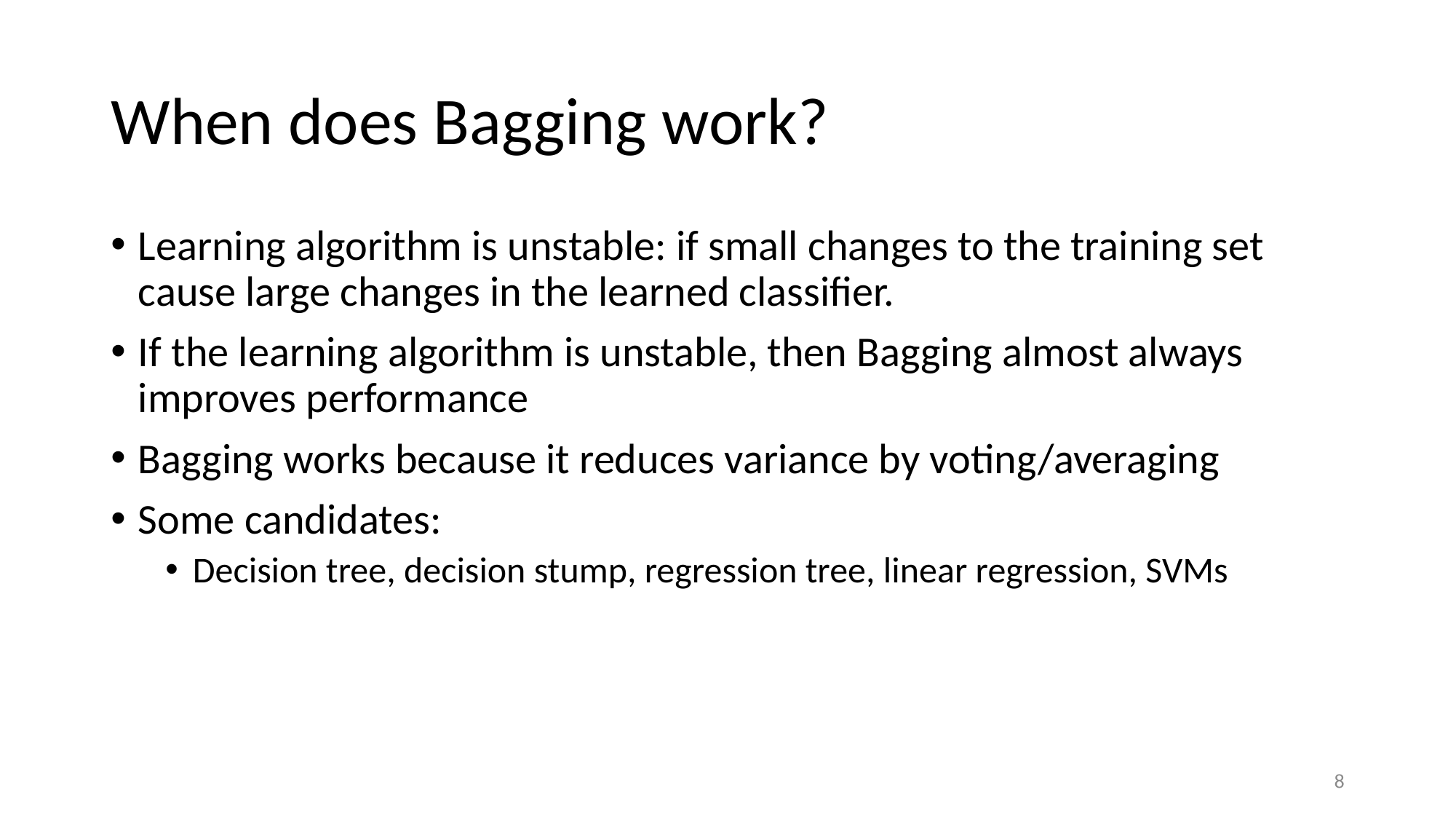

# When does Bagging work?
Learning algorithm is unstable: if small changes to the training set cause large changes in the learned classifier.
If the learning algorithm is unstable, then Bagging almost always improves performance
Bagging works because it reduces variance by voting/averaging
Some candidates:
Decision tree, decision stump, regression tree, linear regression, SVMs
8